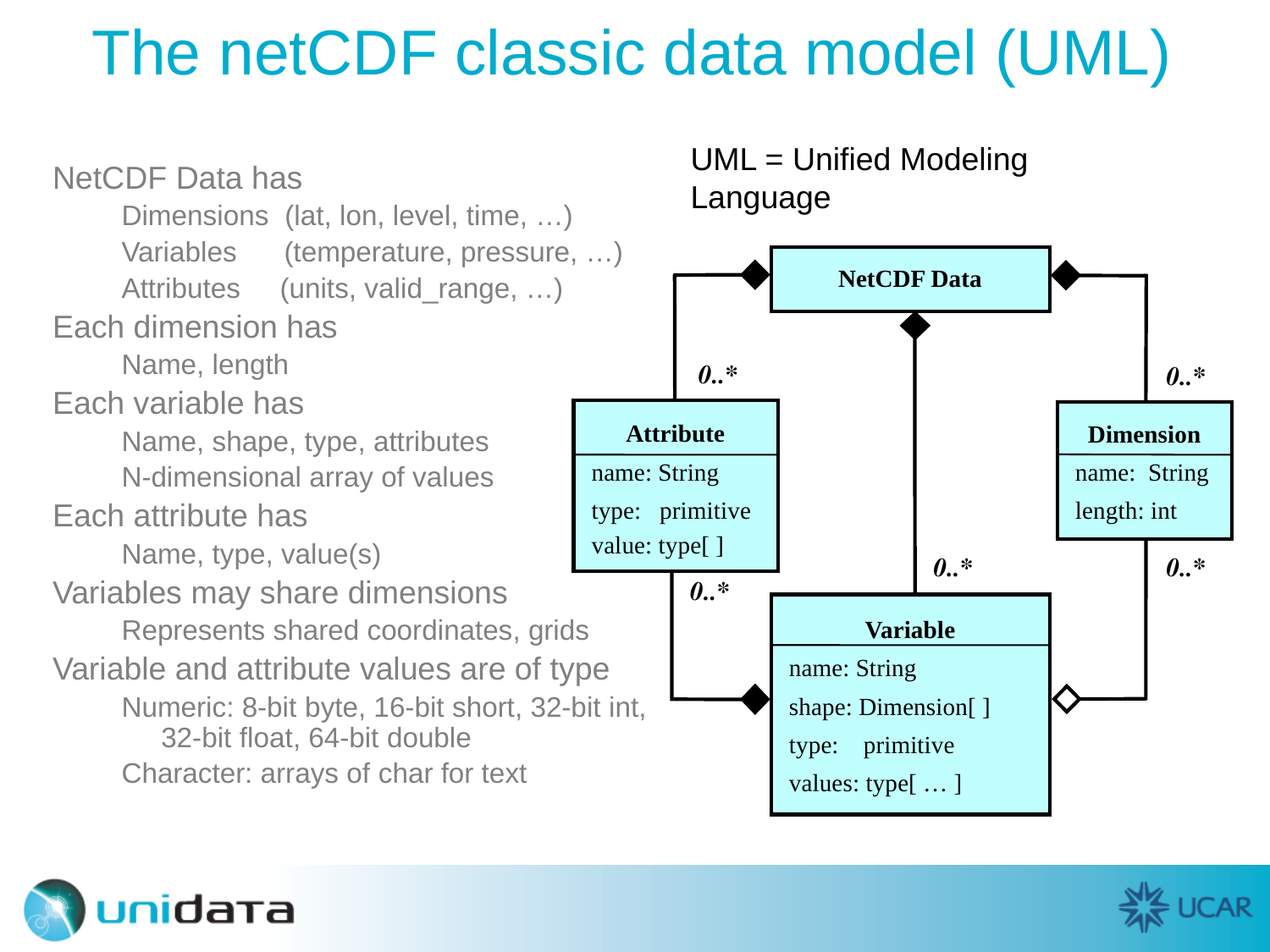

# The netCDF classic data model (UML)
UML = Unified Modeling Language
NetCDF Data has
Dimensions  (lat, lon, level, time, …)
Variables      (temperature, pressure, …)
Attributes     (units, valid_range, …)
Each dimension has
Name, length
Each variable has
Name, shape, type, attributes
N-dimensional array of values
Each attribute has
Name, type, value(s)
Variables may share dimensions
Represents shared coordinates, grids
Variable and attribute values are of type
Numeric: 8-bit byte, 16-bit short, 32-bit int, 32-bit float, 64-bit double
Character: arrays of char for text

NetCDF Data

0..*
0..*

Attribute
  name: String
  type:   primitive
  value: type[ ]

Dimension
  name:  String
  length: int

0..*
0..*

0..*

Variable
  name: String
  shape: Dimension[ ]
  type:    primitive
  values: type[ … ]